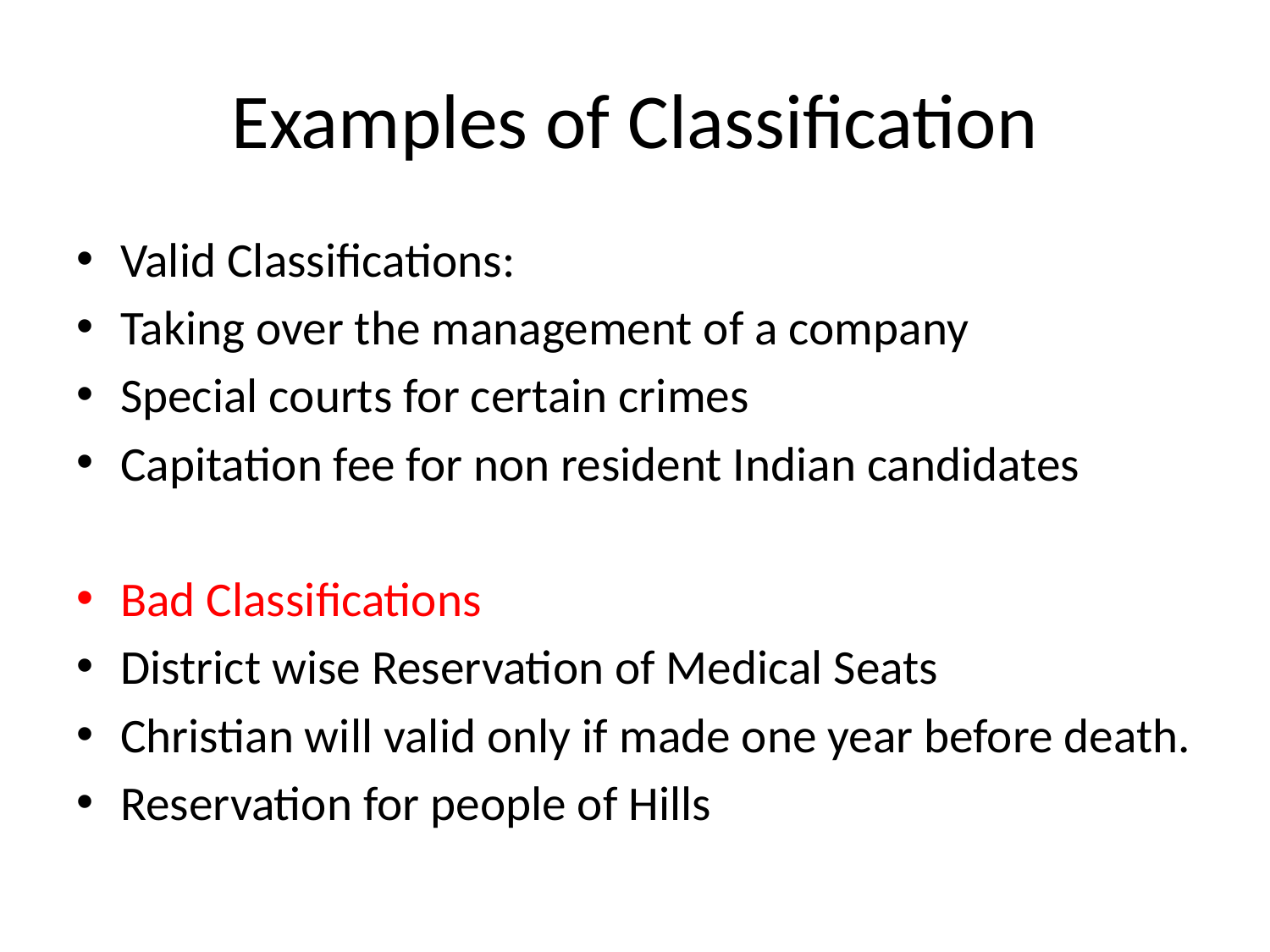

# Examples of Classification
Valid Classifications:
Taking over the management of a company
Special courts for certain crimes
Capitation fee for non resident Indian candidates

Bad Classifications
District wise Reservation of Medical Seats
Christian will valid only if made one year before death.
Reservation for people of Hills